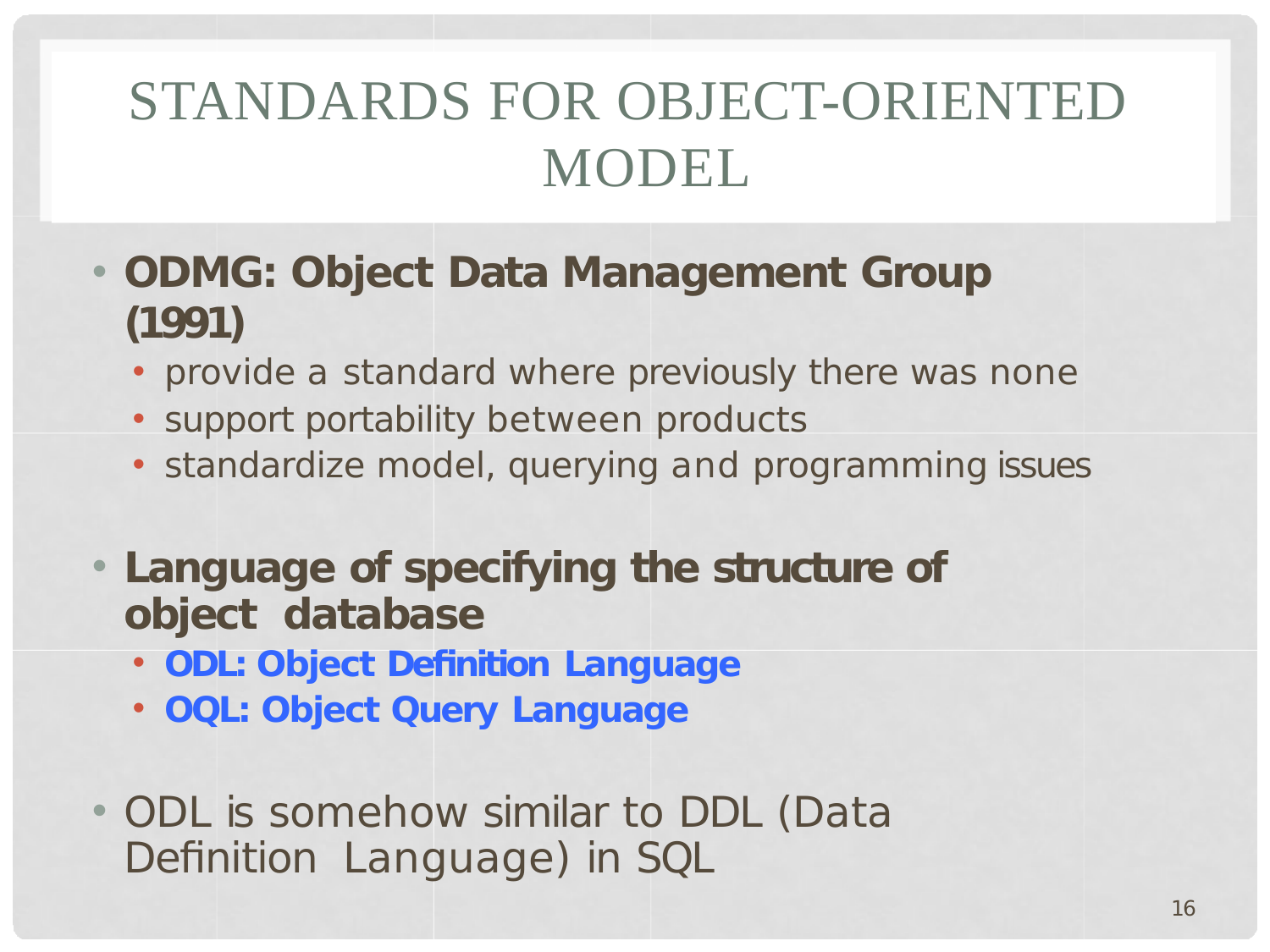

# STANDARDS FOR OBJECT-ORIENTED  MODEL
ODMG: Object Data Management Group (1991)
provide a standard where previously there was none
support portability between products
standardize model, querying and programming issues

Language of specifying the structure of object  database
ODL: Object Definition Language
OQL: Object Query Language

ODL is somehow similar to DDL (Data Definition  Language) in SQL
16